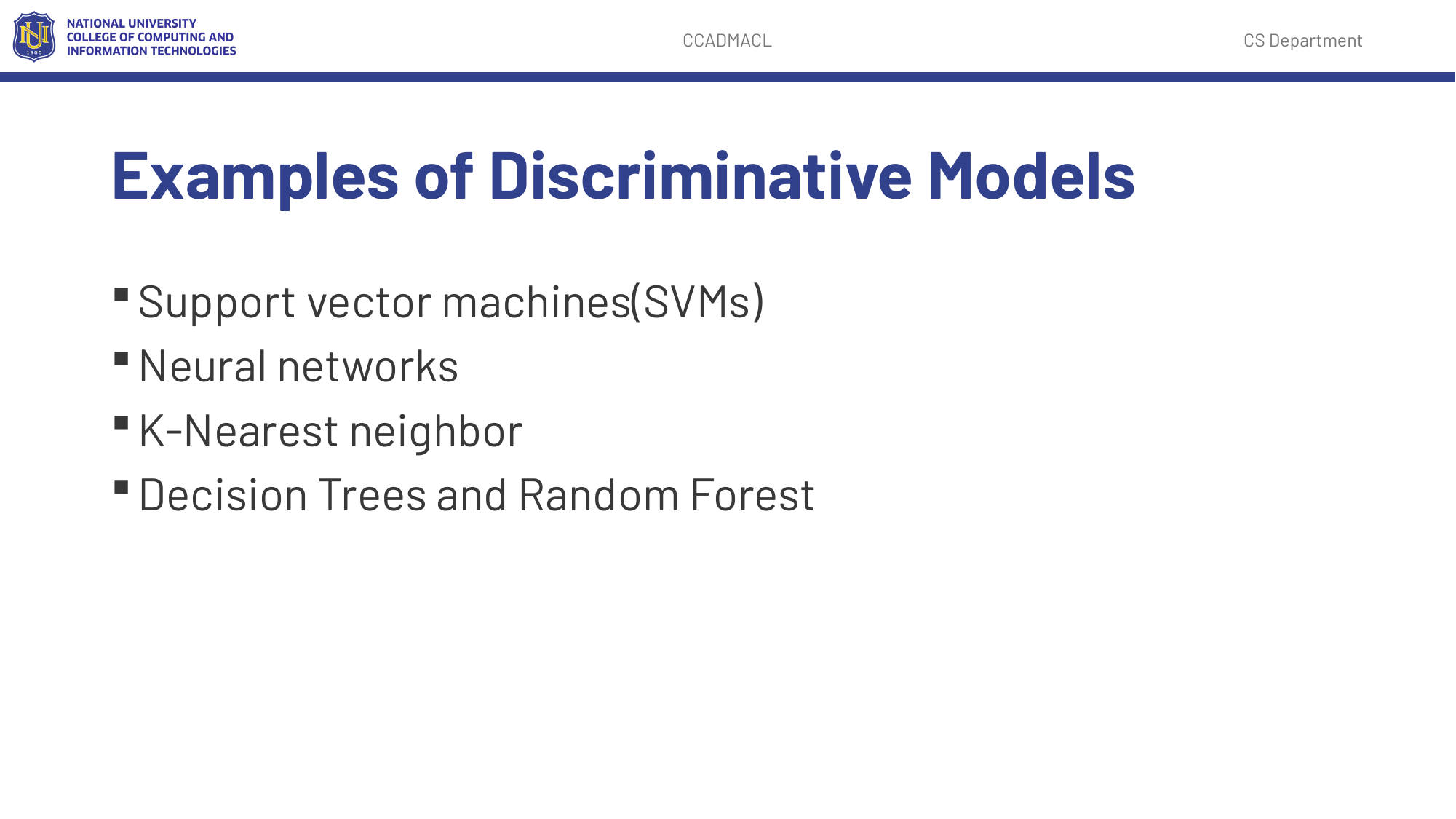

# Examples of Discriminative Models
Support vector machines(SVMs)
‌Neural networks
‌K-Nearest neighbor
Decision Trees and Random Forest